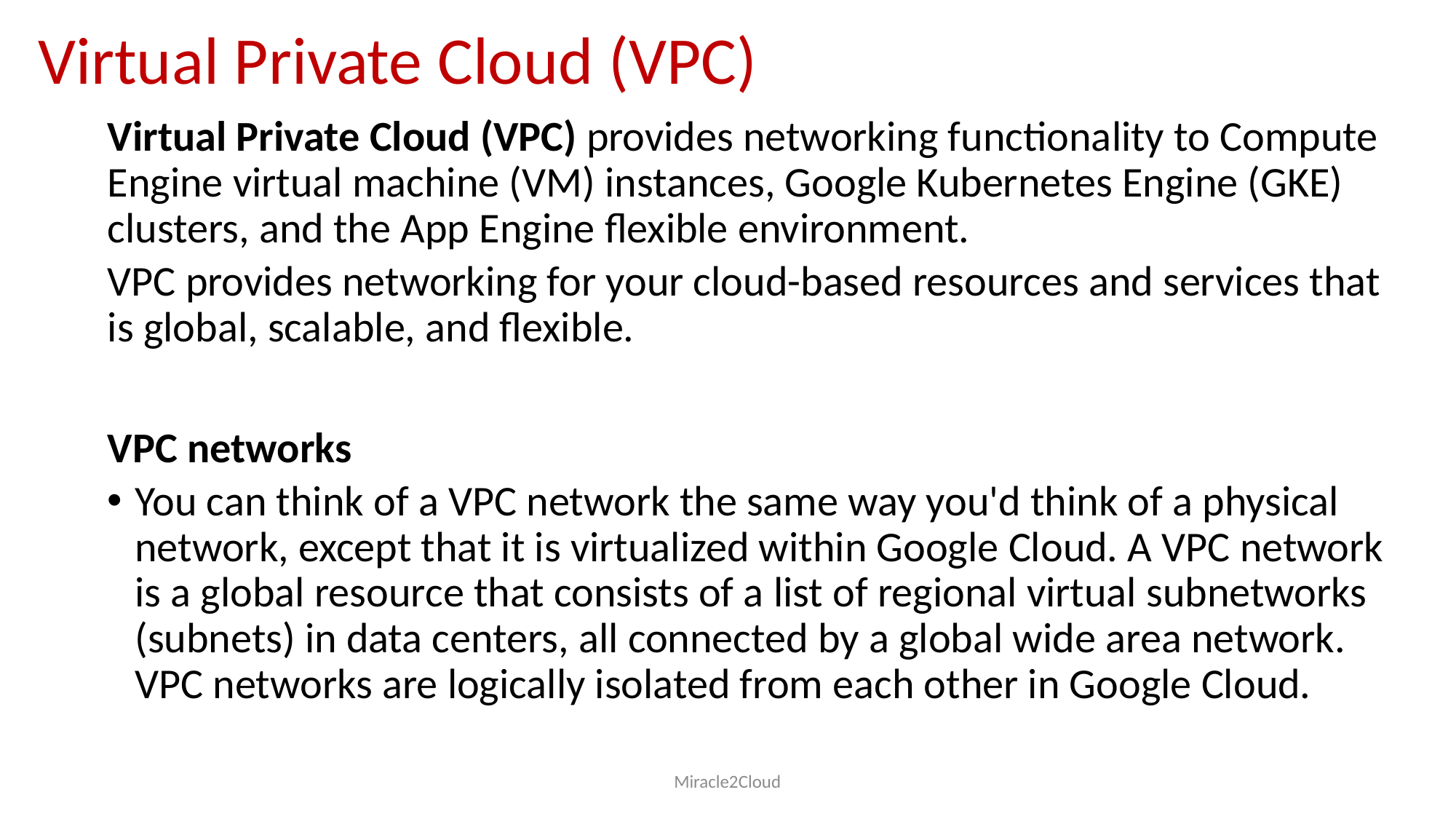

# Virtual Private Cloud (VPC)
Virtual Private Cloud (VPC) provides networking functionality to Compute Engine virtual machine (VM) instances, Google Kubernetes Engine (GKE) clusters, and the App Engine flexible environment.
VPC provides networking for your cloud-based resources and services that is global, scalable, and flexible.

VPC networks
You can think of a VPC network the same way you'd think of a physical network, except that it is virtualized within Google Cloud. A VPC network is a global resource that consists of a list of regional virtual subnetworks (subnets) in data centers, all connected by a global wide area network. VPC networks are logically isolated from each other in Google Cloud.
Miracle2Cloud